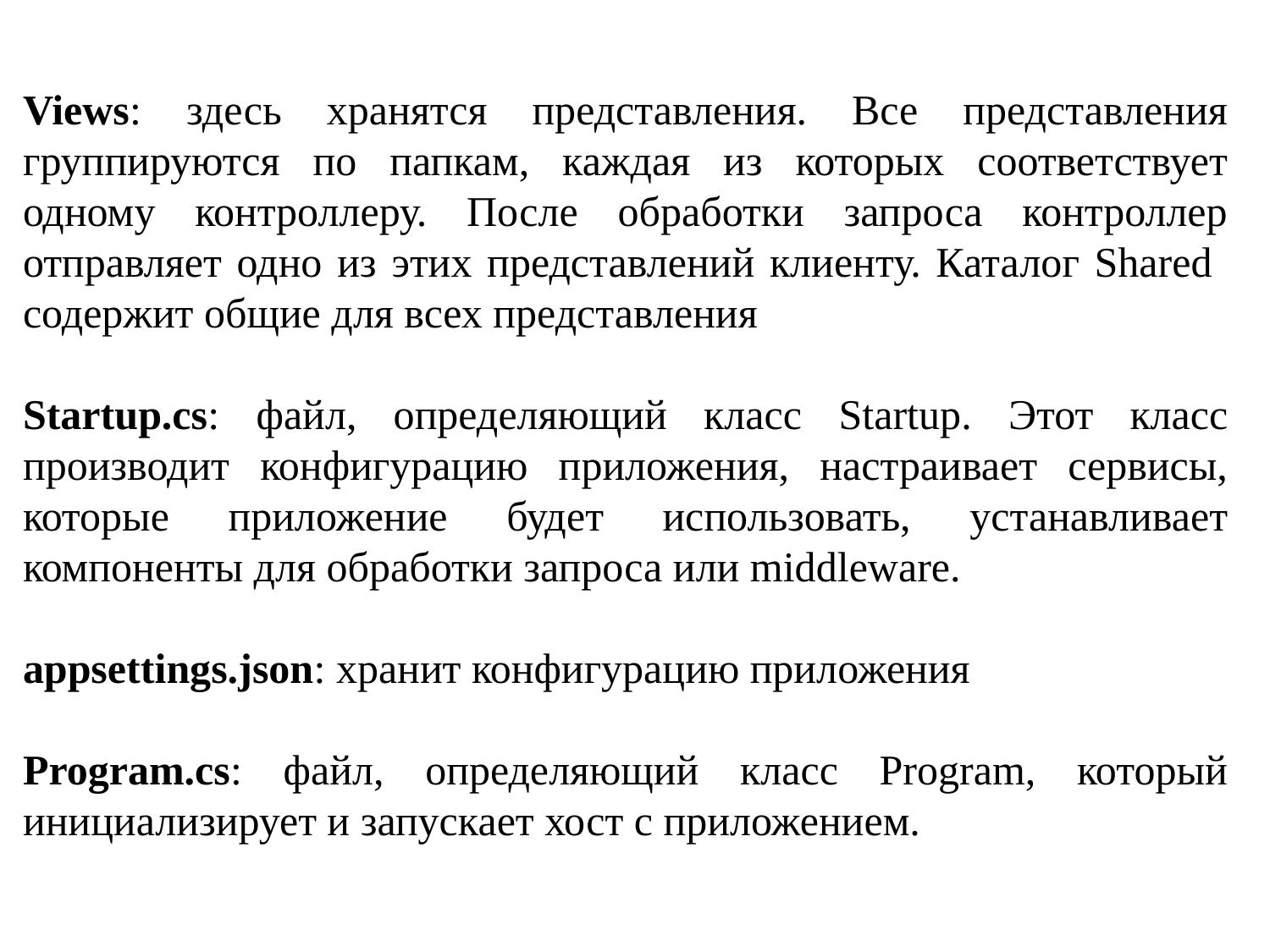

Views: здесь хранятся представления. Все представления группируются по папкам, каждая из которых соответствует одному контроллеру. После обработки запроса контроллер отправляет одно из этих представлений клиенту. Каталог Shared  содержит общие для всех представления

Startup.cs: файл, определяющий класс Startup. Этот класс производит конфигурацию приложения, настраивает сервисы, которые приложение будет использовать, устанавливает компоненты для обработки запроса или middleware.

appsettings.json: хранит конфигурацию приложения

Program.cs: файл, определяющий класс Program, который инициализирует и запускает хост с приложением.